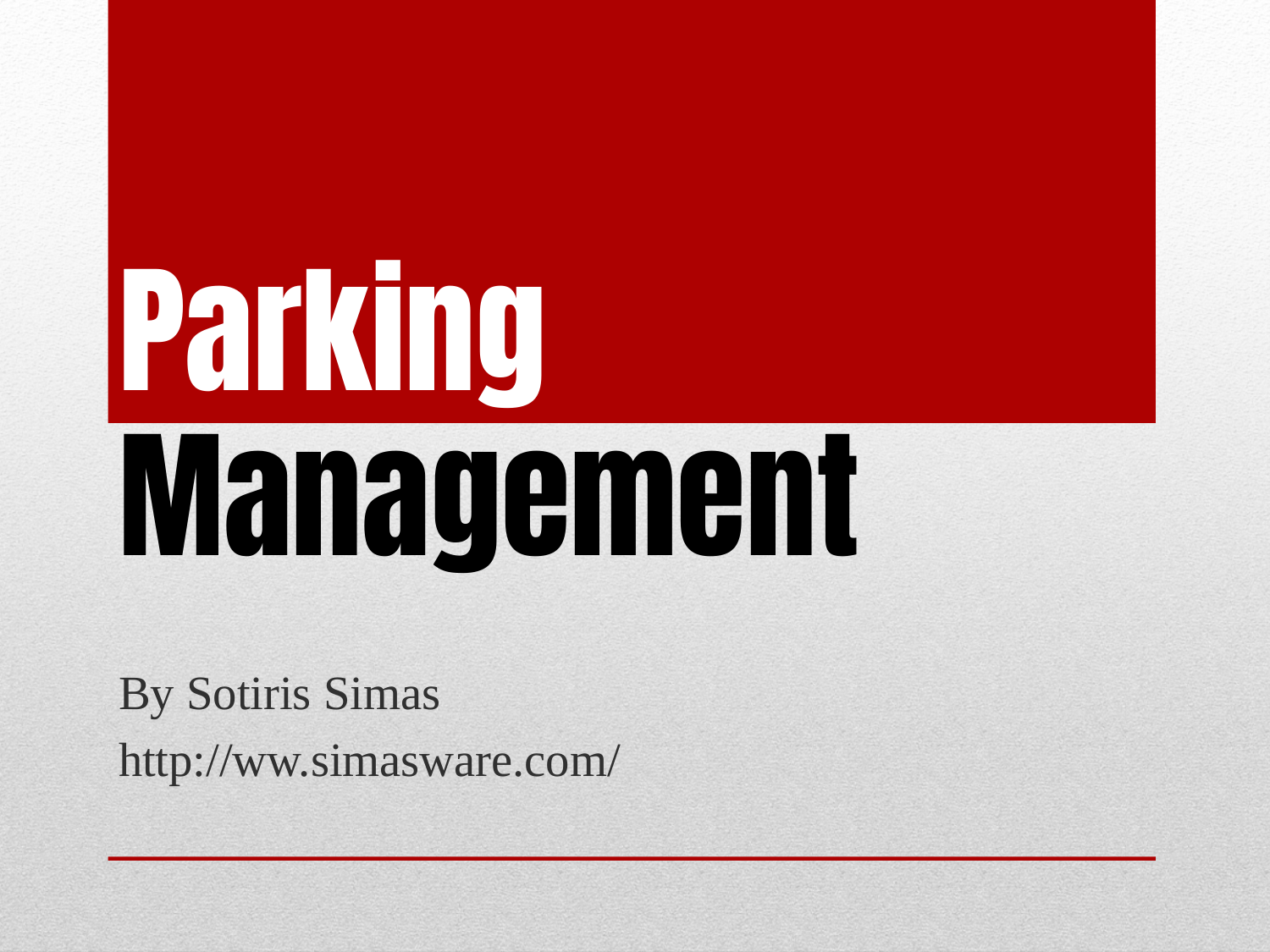

Parking
# Management
By Sotiris Simas
http://ww.simasware.com/